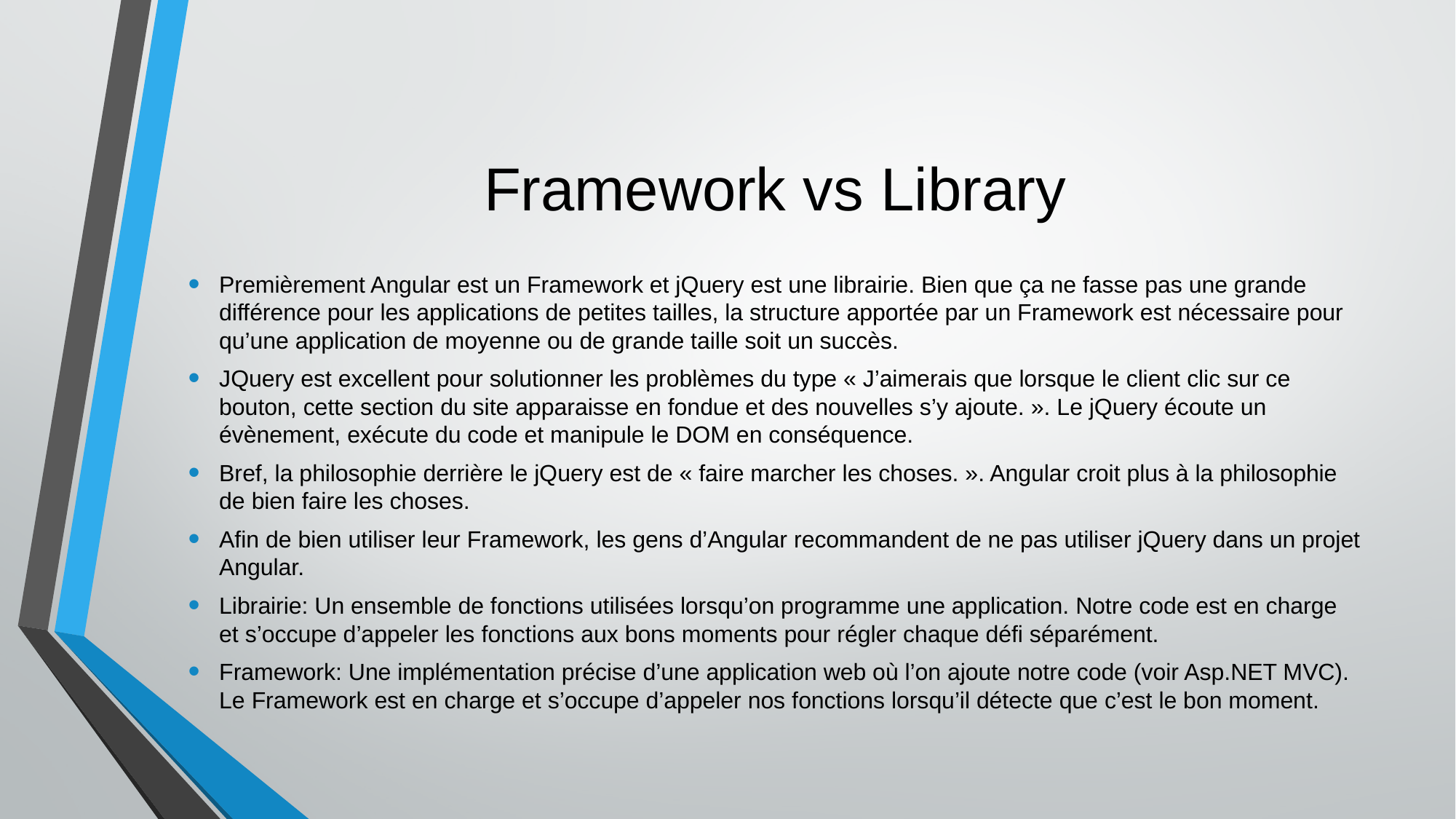

# Framework vs Library
Premièrement Angular est un Framework et jQuery est une librairie. Bien que ça ne fasse pas une grande différence pour les applications de petites tailles, la structure apportée par un Framework est nécessaire pour qu’une application de moyenne ou de grande taille soit un succès.
JQuery est excellent pour solutionner les problèmes du type « J’aimerais que lorsque le client clic sur ce bouton, cette section du site apparaisse en fondue et des nouvelles s’y ajoute. ». Le jQuery écoute un évènement, exécute du code et manipule le DOM en conséquence.
Bref, la philosophie derrière le jQuery est de « faire marcher les choses. ». Angular croit plus à la philosophie de bien faire les choses.
Afin de bien utiliser leur Framework, les gens d’Angular recommandent de ne pas utiliser jQuery dans un projet Angular.
Librairie: Un ensemble de fonctions utilisées lorsqu’on programme une application. Notre code est en charge et s’occupe d’appeler les fonctions aux bons moments pour régler chaque défi séparément.
Framework: Une implémentation précise d’une application web où l’on ajoute notre code (voir Asp.NET MVC). Le Framework est en charge et s’occupe d’appeler nos fonctions lorsqu’il détecte que c’est le bon moment.